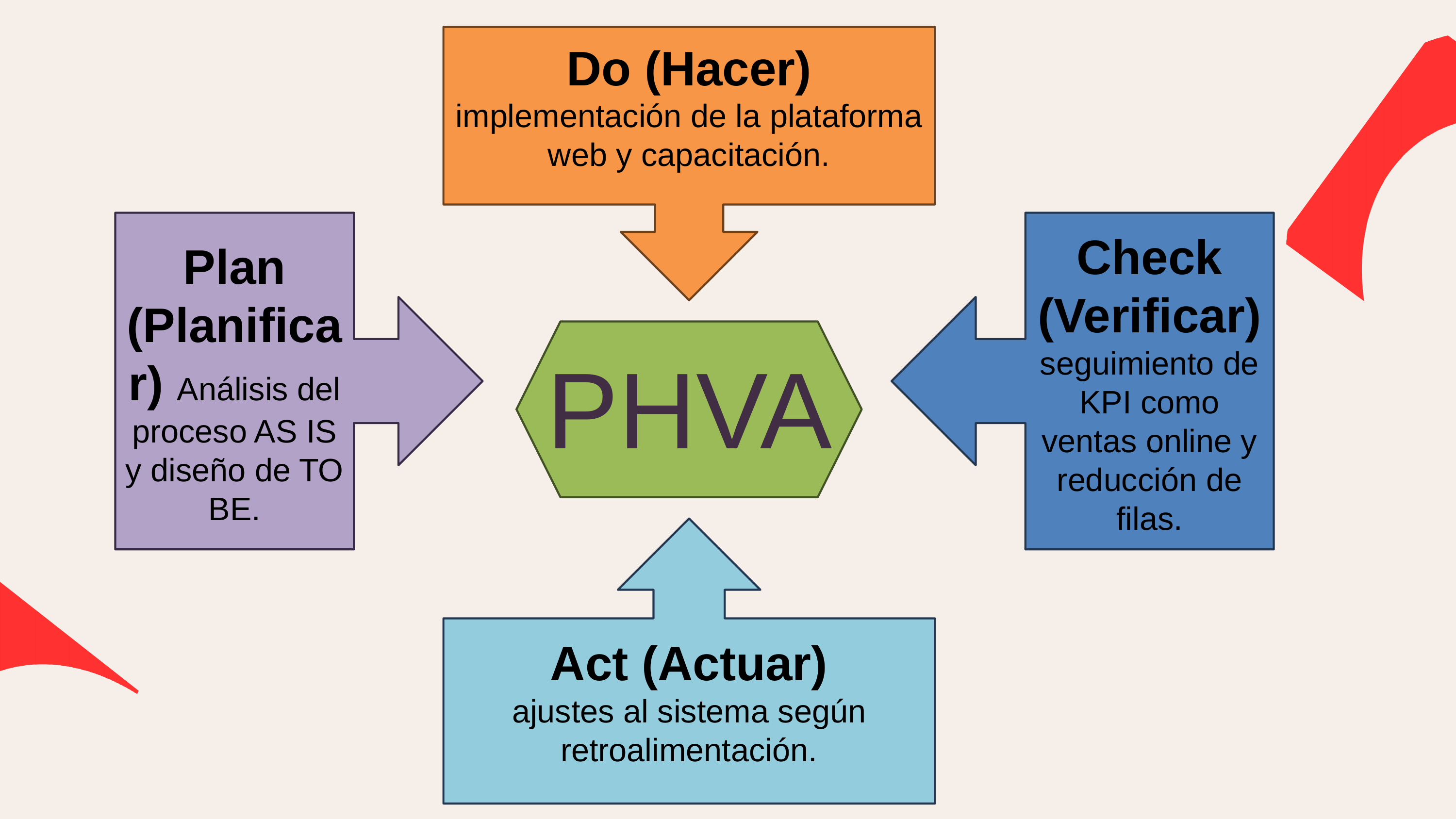

Do (Hacer)
implementación de la plataforma web y capacitación.

Plan (Planificar) Análisis del proceso AS IS y diseño de TO BE.
Check (Verificar) seguimiento de KPI como ventas online y reducción de filas.

PHVA
Act (Actuar)
ajustes al sistema según retroalimentación.